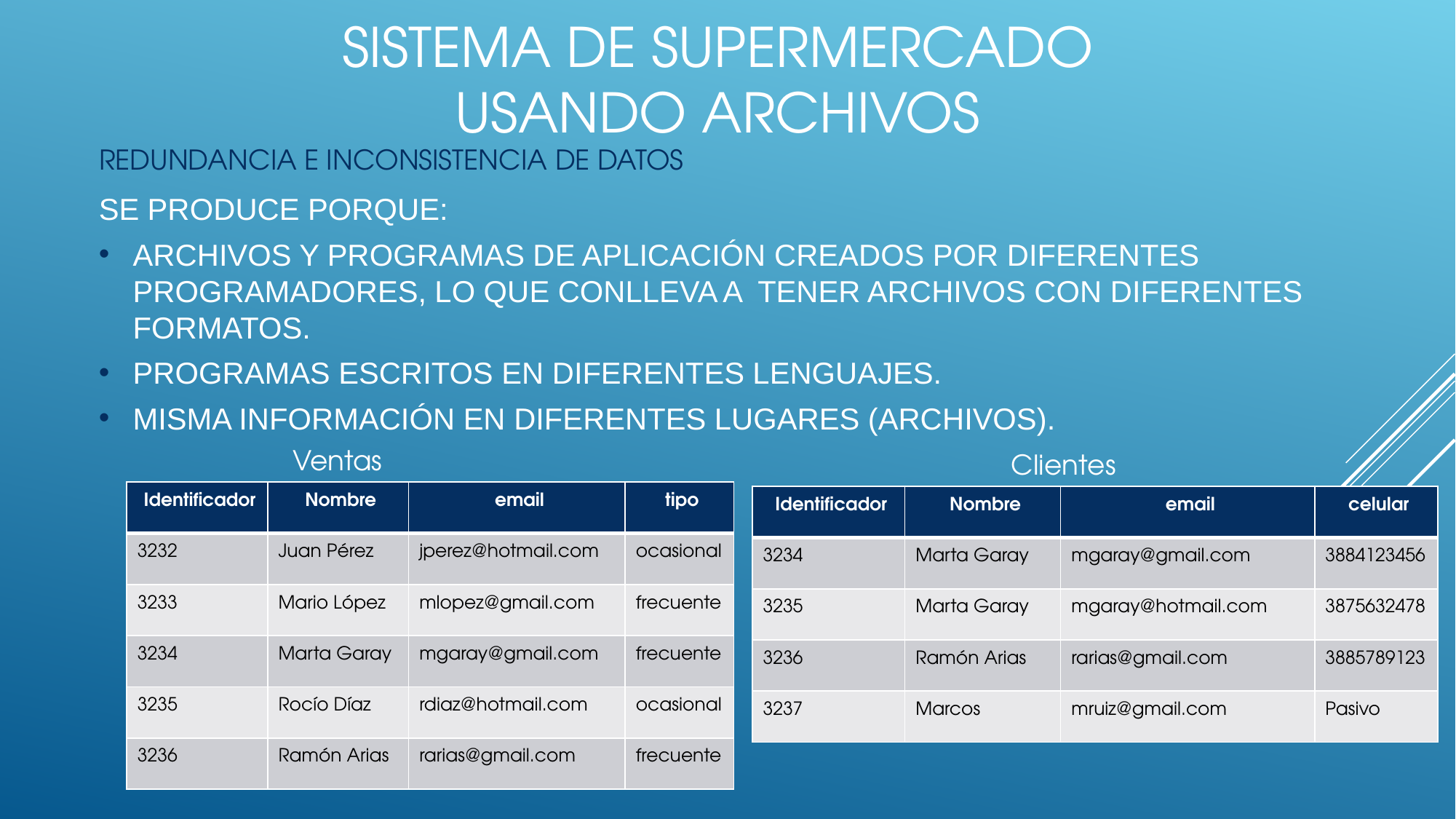

# Sistema de supermercado Usando archivos
Redundancia e inconsistencia de datos
Se produce porque:
archivos y programas de aplicación creados por diferentes programadores, lo que conlleva a  tener archivos con diferentes formatos.
Programas escritos en diferentes lenguajes.
misma información en diferentes lugares (archivos).
Ventas
Clientes
| Identificador | Nombre | email | tipo |
| --- | --- | --- | --- |
| 3232 | Juan Pérez | jperez@hotmail.com | ocasional |
| 3233 | Mario López | mlopez@gmail.com | frecuente |
| 3234 | Marta Garay | mgaray@gmail.com | frecuente |
| 3235 | Rocío Díaz | rdiaz@hotmail.com | ocasional |
| 3236 | Ramón Arias | rarias@gmail.com | frecuente |
| Identificador | Nombre | email | celular |
| --- | --- | --- | --- |
| 3234 | Marta Garay | mgaray@gmail.com | 3884123456 |
| 3235 | Marta Garay | mgaray@hotmail.com | 3875632478 |
| 3236 | Ramón Arias | rarias@gmail.com | 3885789123 |
| 3237 | Marcos | mruiz@gmail.com | Pasivo |